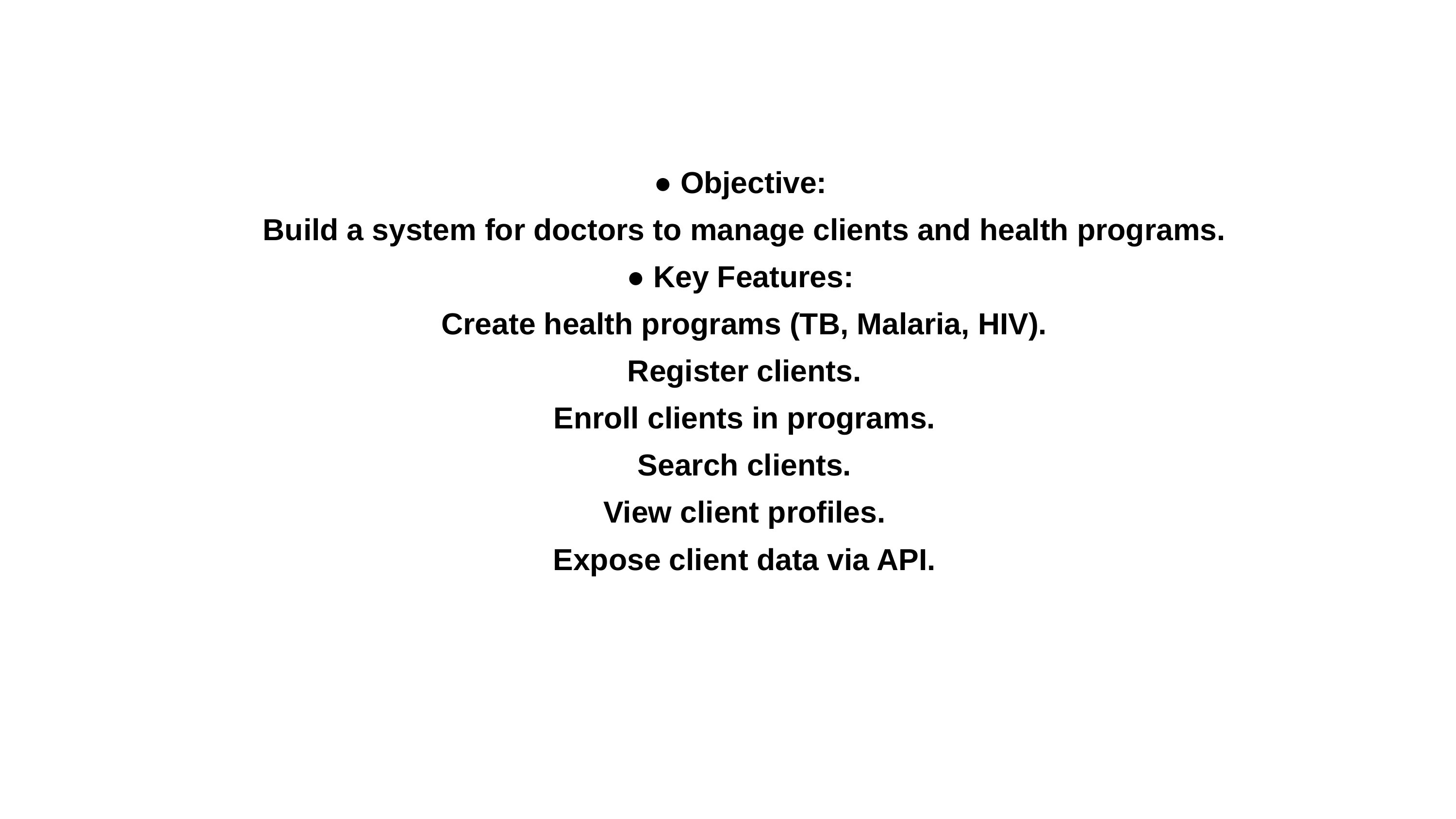

●​ Objective:
 Build a system for doctors to manage clients and health programs.
●​ Key Features:
 Create health programs (TB, Malaria, HIV).
​ Register clients.
 Enroll clients in programs.
​ Search clients.
​ View client profiles.
​ Expose client data via API.